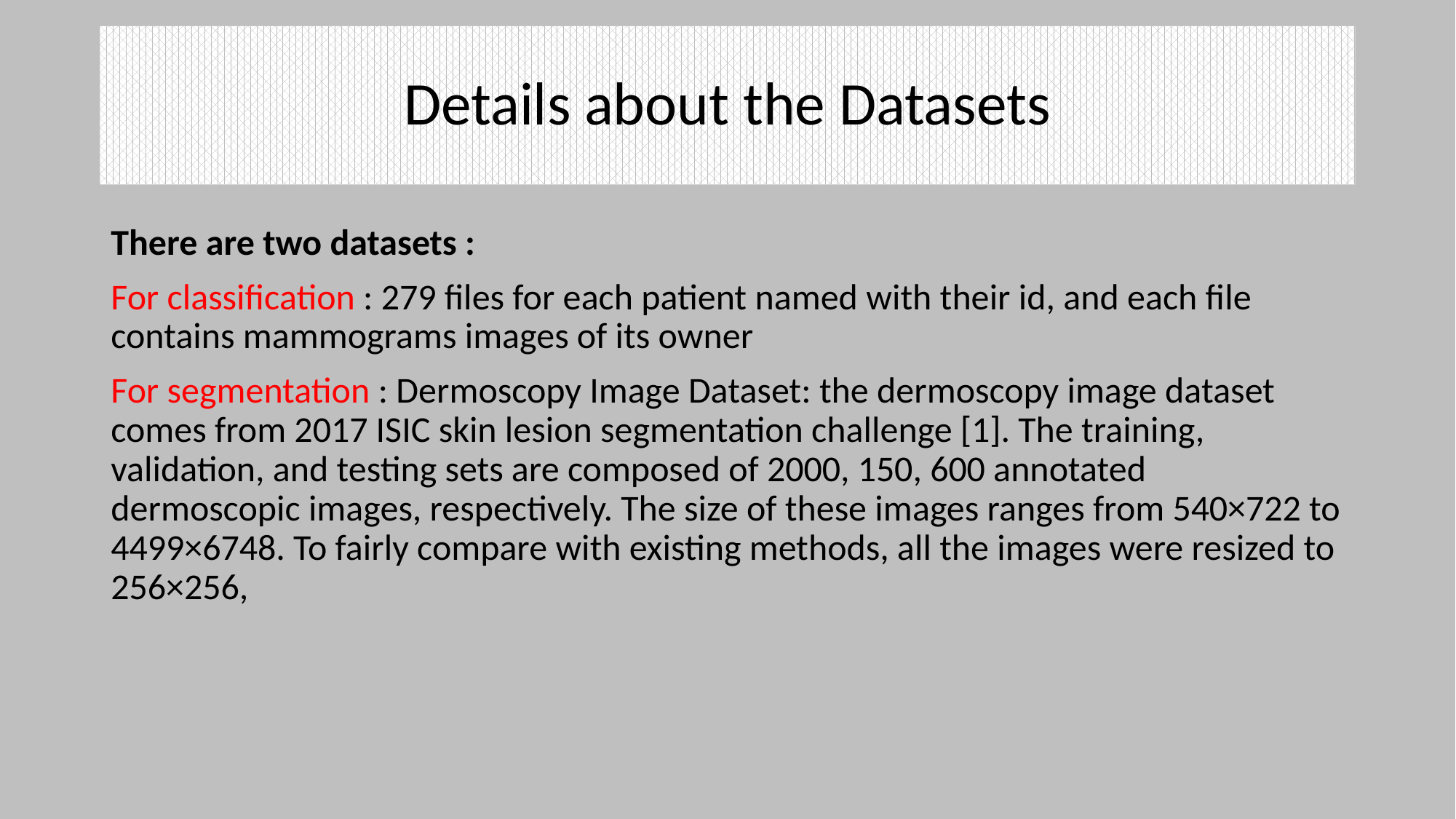

# Details about the Datasets
There are two datasets :
For classification : 279 files for each patient named with their id, and each file contains mammograms images of its owner
For segmentation : Dermoscopy Image Dataset: the dermoscopy image dataset comes from 2017 ISIC skin lesion segmentation challenge [1]. The training, validation, and testing sets are composed of 2000, 150, 600 annotated dermoscopic images, respectively. The size of these images ranges from 540×722 to 4499×6748. To fairly compare with existing methods, all the images were resized to 256×256,